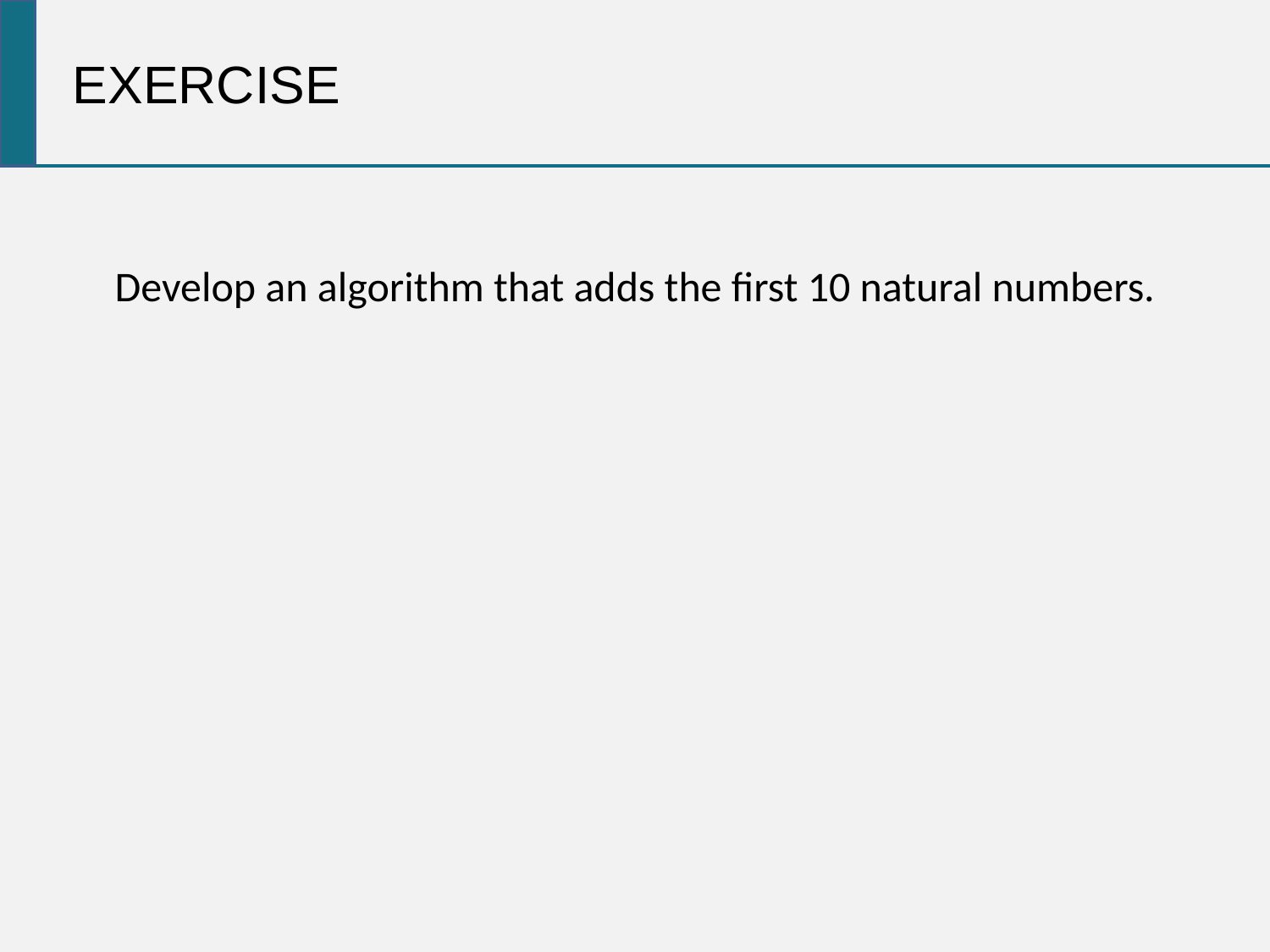

EXERCISE

Develop an algorithm that adds the first 10 natural numbers.